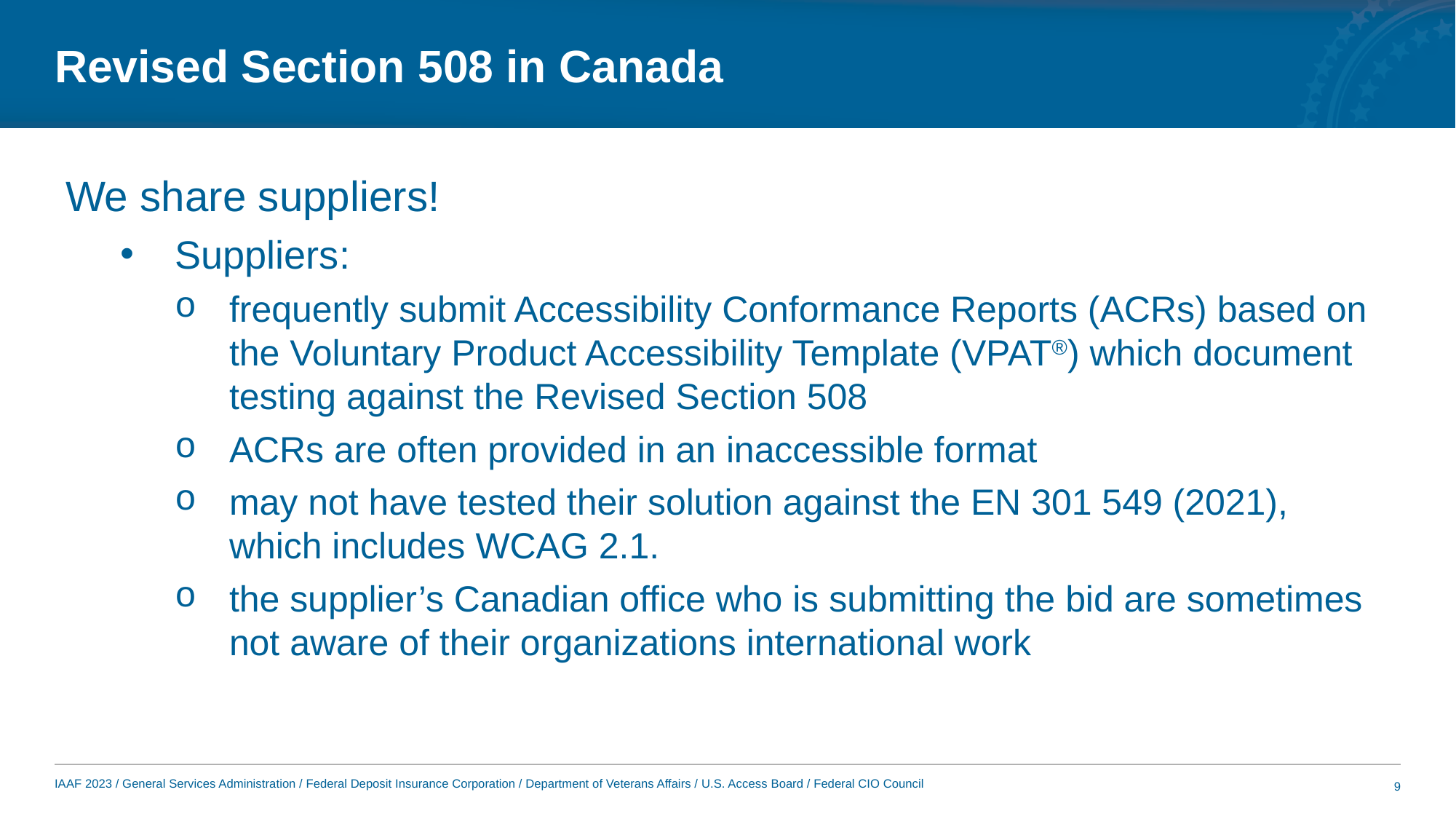

# Revised Section 508 in Canada
We share suppliers!
Suppliers:
frequently submit Accessibility Conformance Reports (ACRs) based on the Voluntary Product Accessibility Template (VPAT®) which document testing against the Revised Section 508
ACRs are often provided in an inaccessible format
may not have tested their solution against the EN 301 549 (2021), which includes WCAG 2.1.
the supplier’s Canadian office who is submitting the bid are sometimes not aware of their organizations international work

9